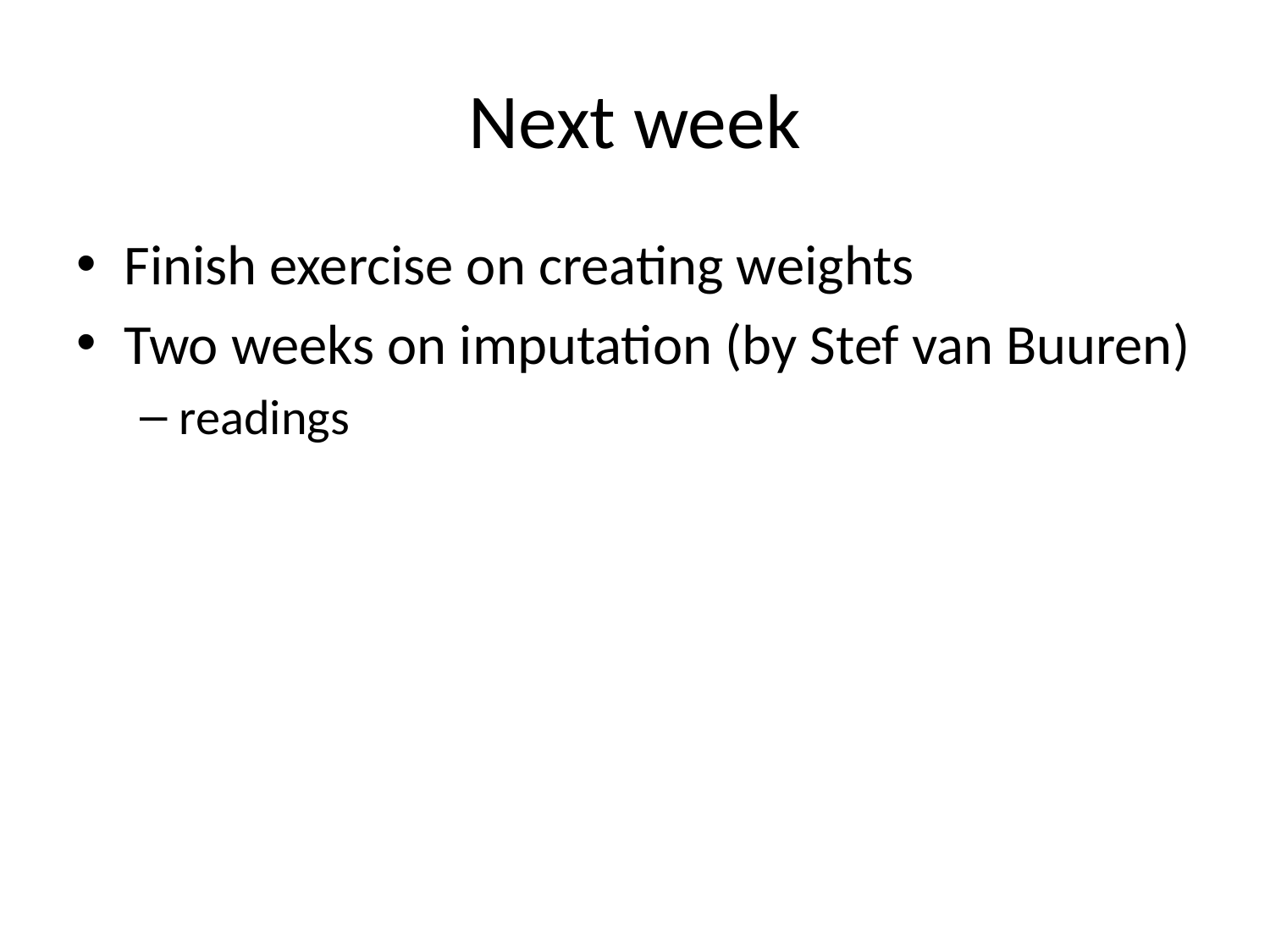

# Next week
Finish exercise on creating weights
Two weeks on imputation (by Stef van Buuren)
readings